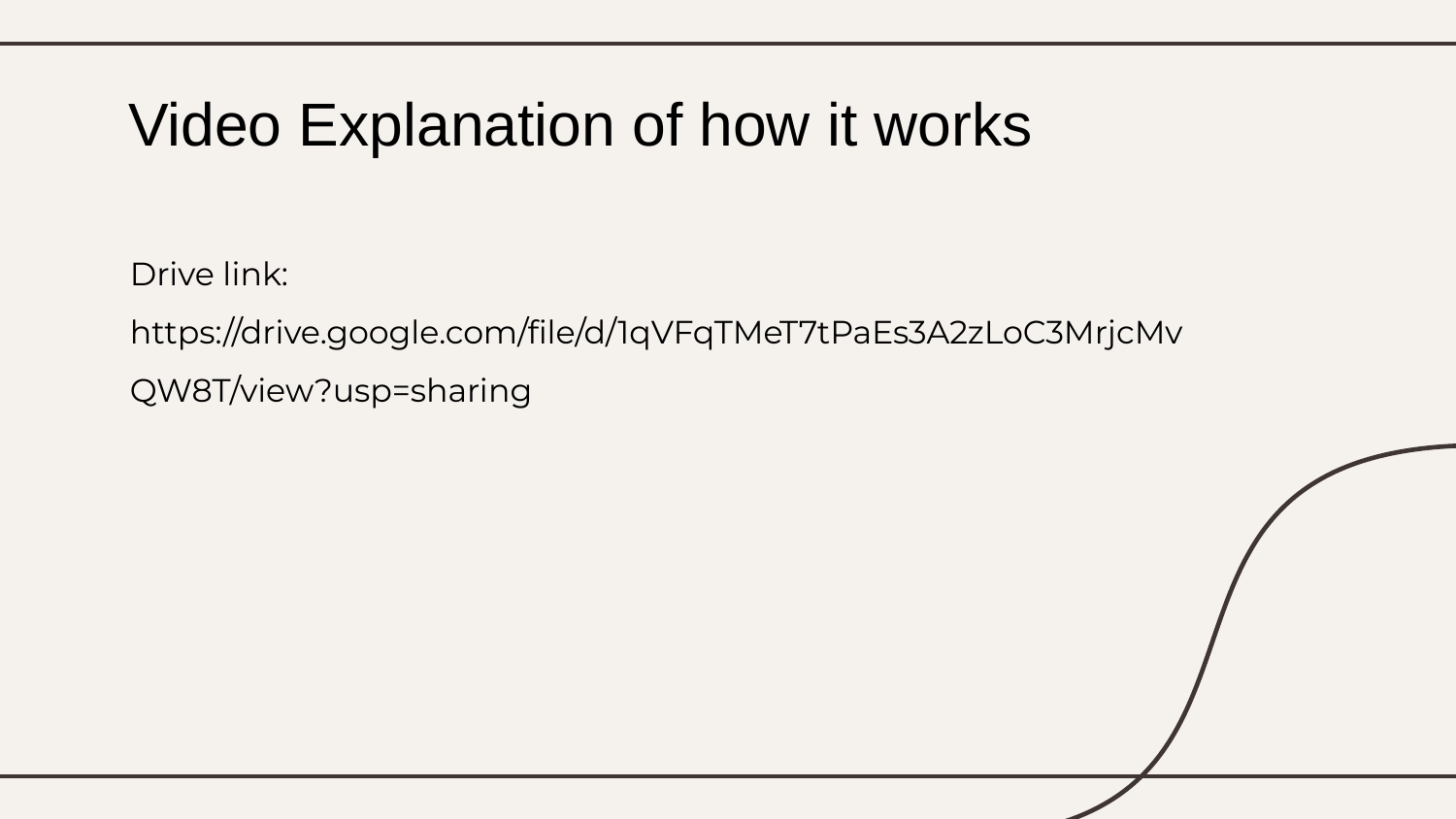

# Video Explanation of how it works
Drive link: https://drive.google.com/file/d/1qVFqTMeT7tPaEs3A2zLoC3MrjcMvQW8T/view?usp=sharing